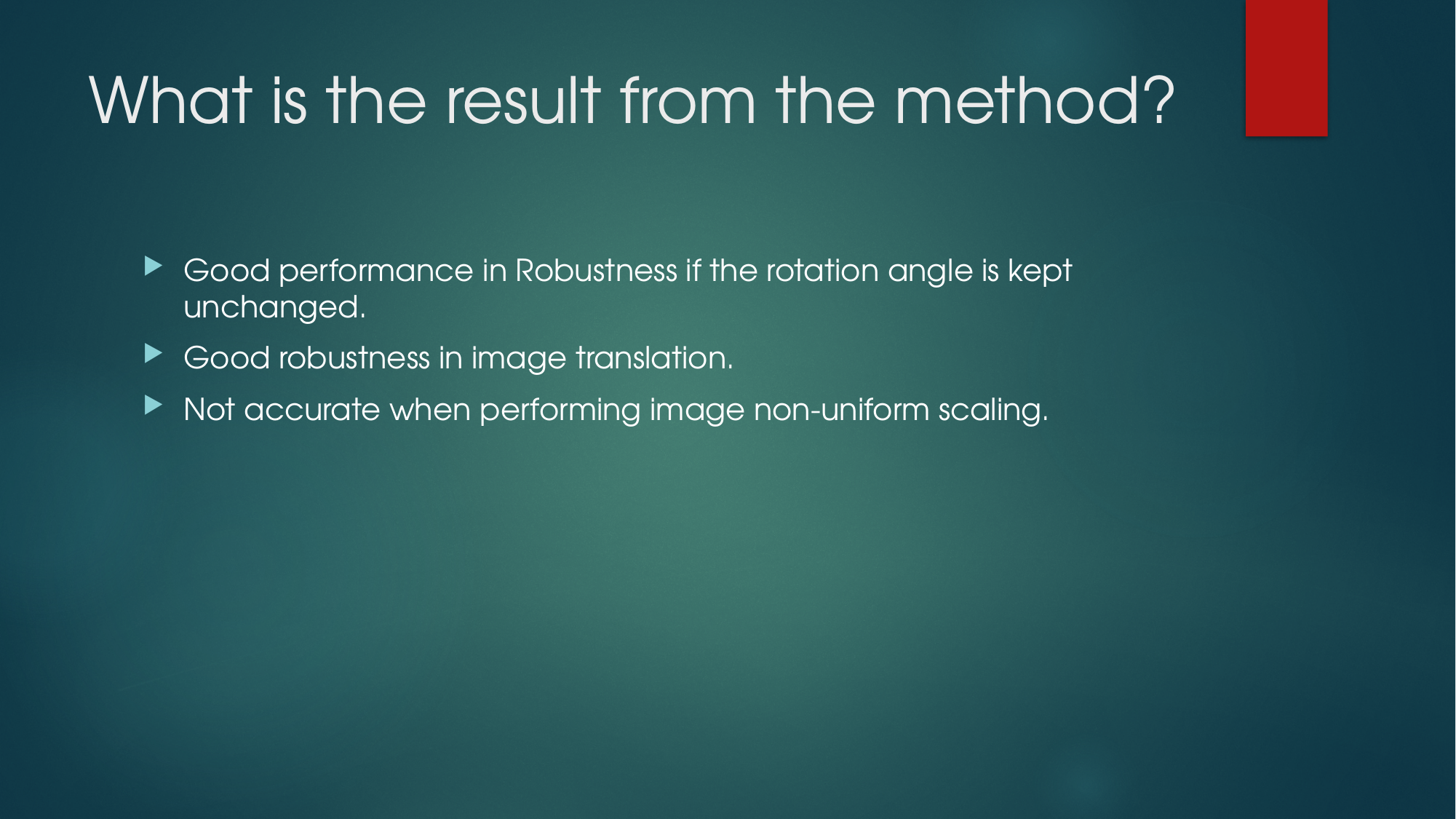

# What is the result from the method?
Good performance in Robustness if the rotation angle is kept unchanged.
Good robustness in image translation.
Not accurate when performing image non-uniform scaling.